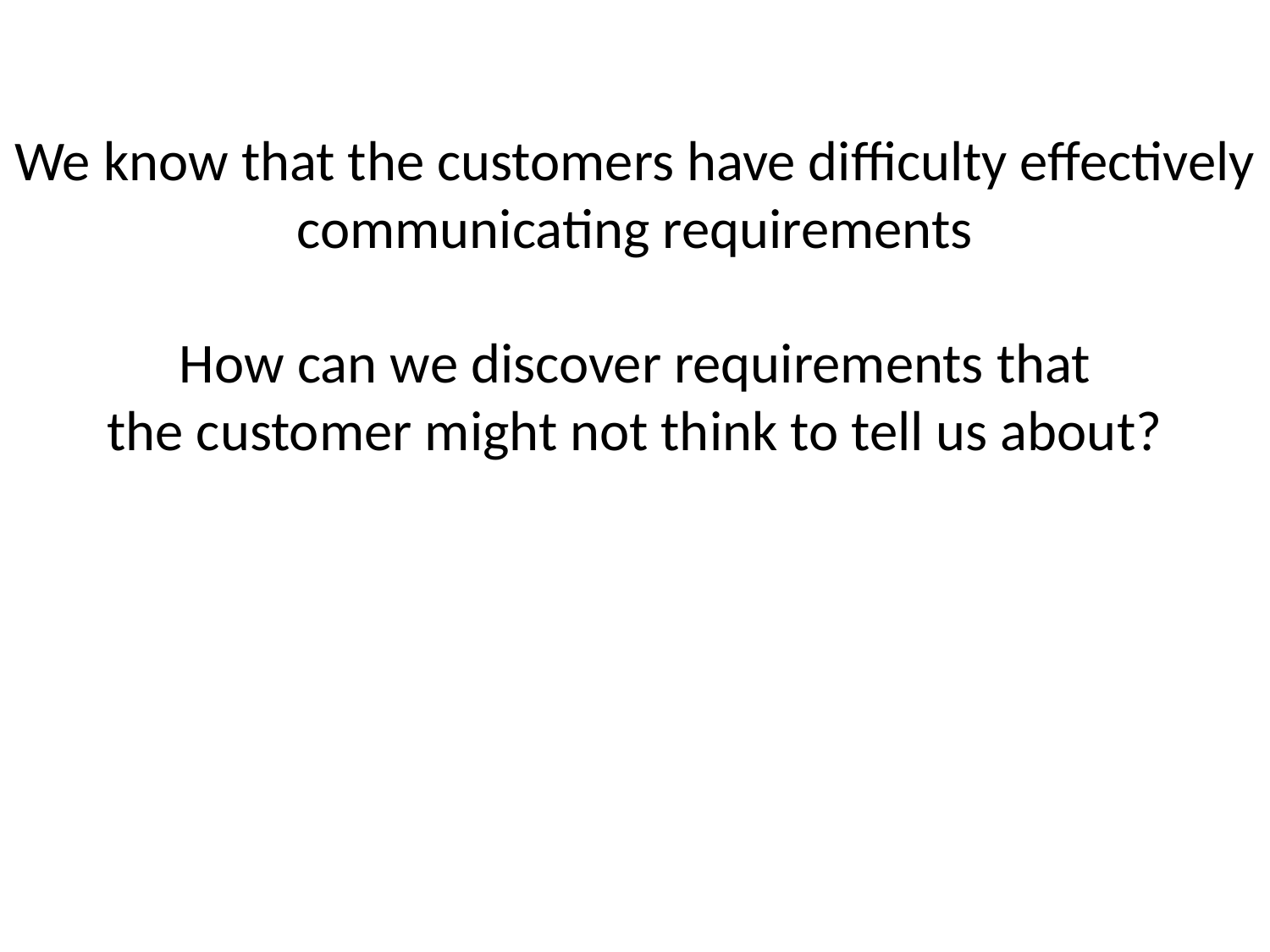

We know that the customers have difficulty effectively communicating requirements

How can we discover requirements that
the customer might not think to tell us about?